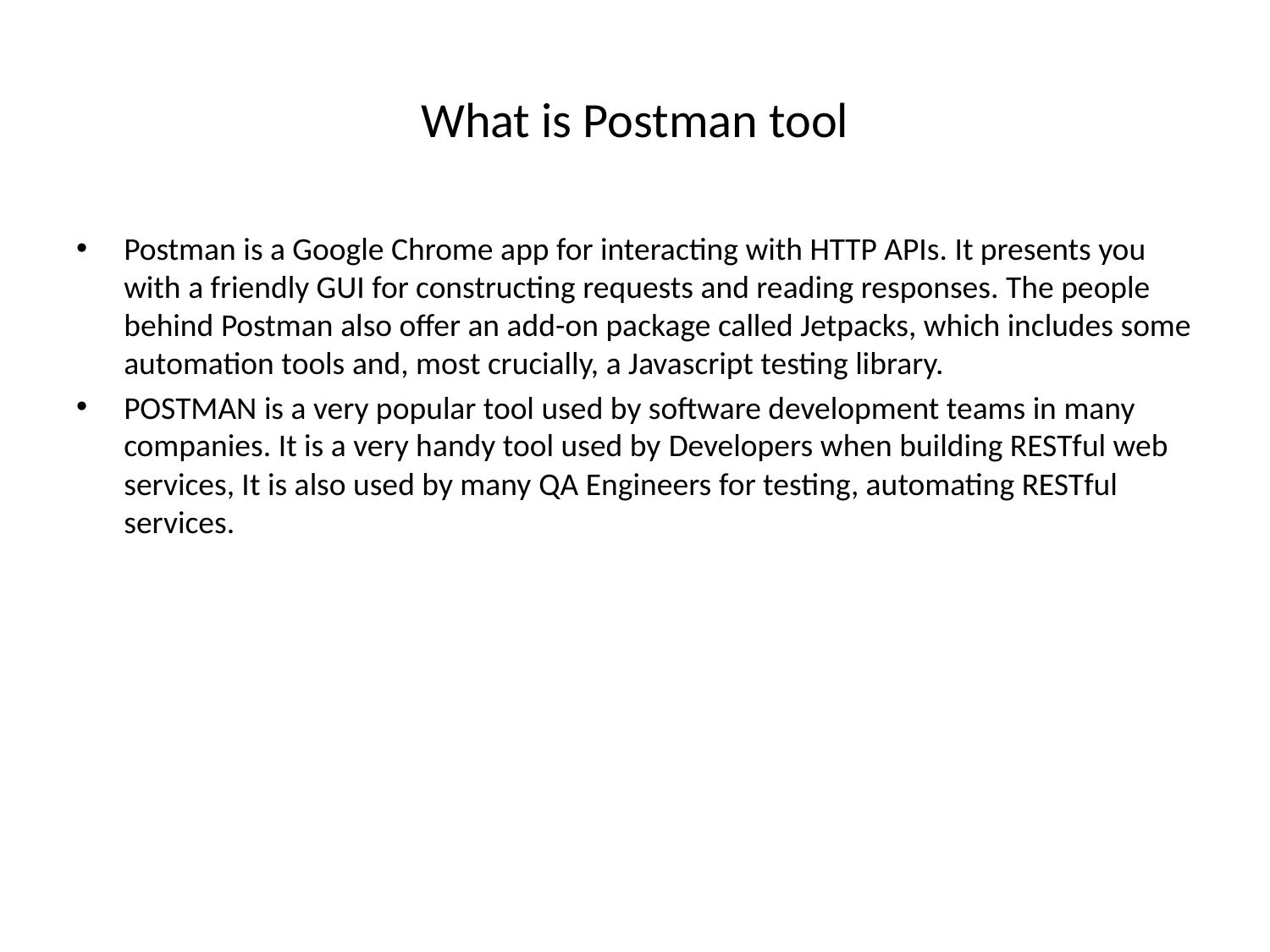

# What is Postman tool
Postman is a Google Chrome app for interacting with HTTP APIs. It presents you with a friendly GUI for constructing requests and reading responses. The people behind Postman also offer an add-on package called Jetpacks, which includes some automation tools and, most crucially, a Javascript testing library.
POSTMAN is a very popular tool used by software development teams in many companies. It is a very handy tool used by Developers when building RESTful web services, It is also used by many QA Engineers for testing, automating RESTful services.